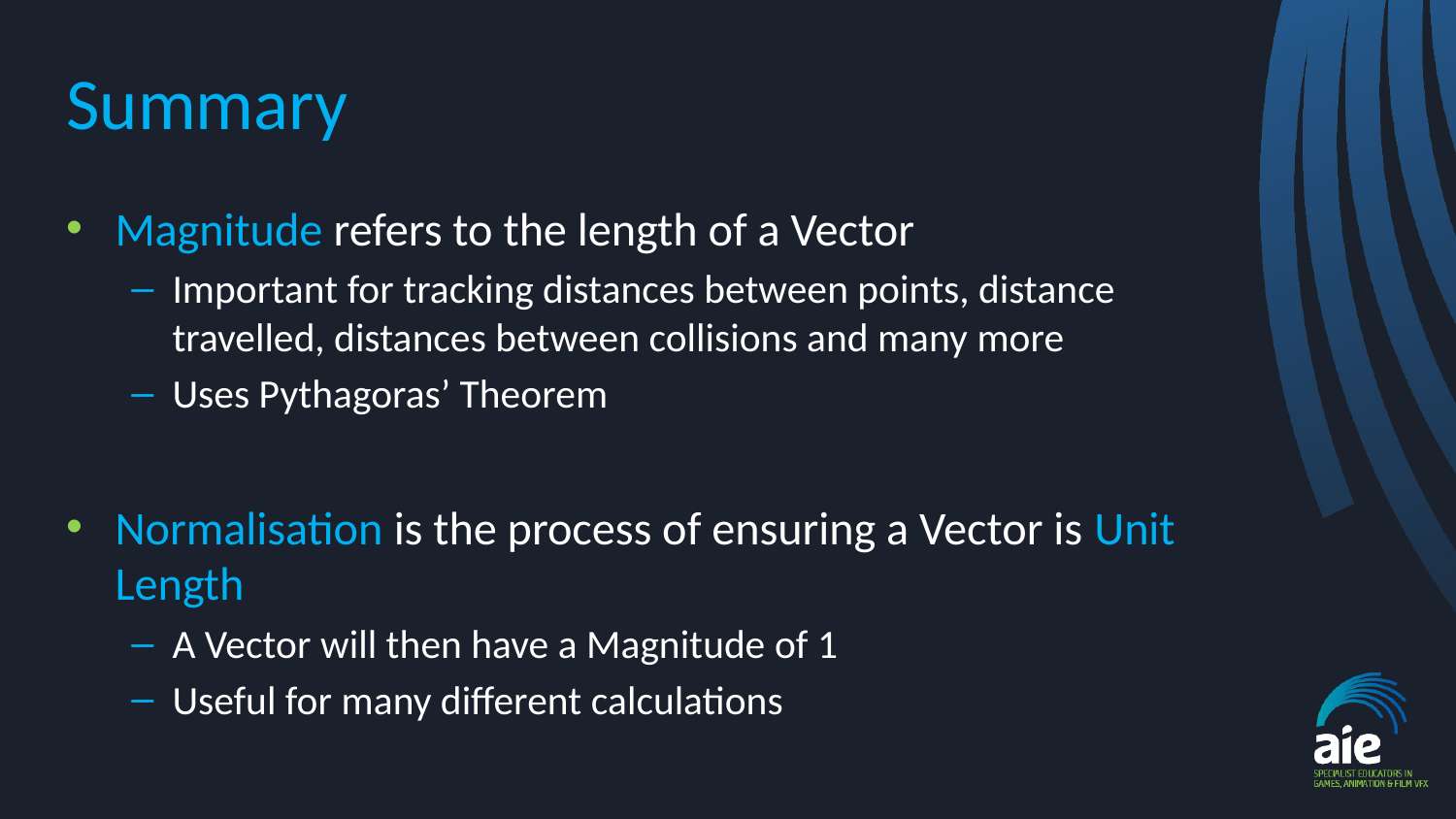

# Summary
Magnitude refers to the length of a Vector
Important for tracking distances between points, distance travelled, distances between collisions and many more
Uses Pythagoras’ Theorem

Normalisation is the process of ensuring a Vector is Unit Length
A Vector will then have a Magnitude of 1
Useful for many different calculations